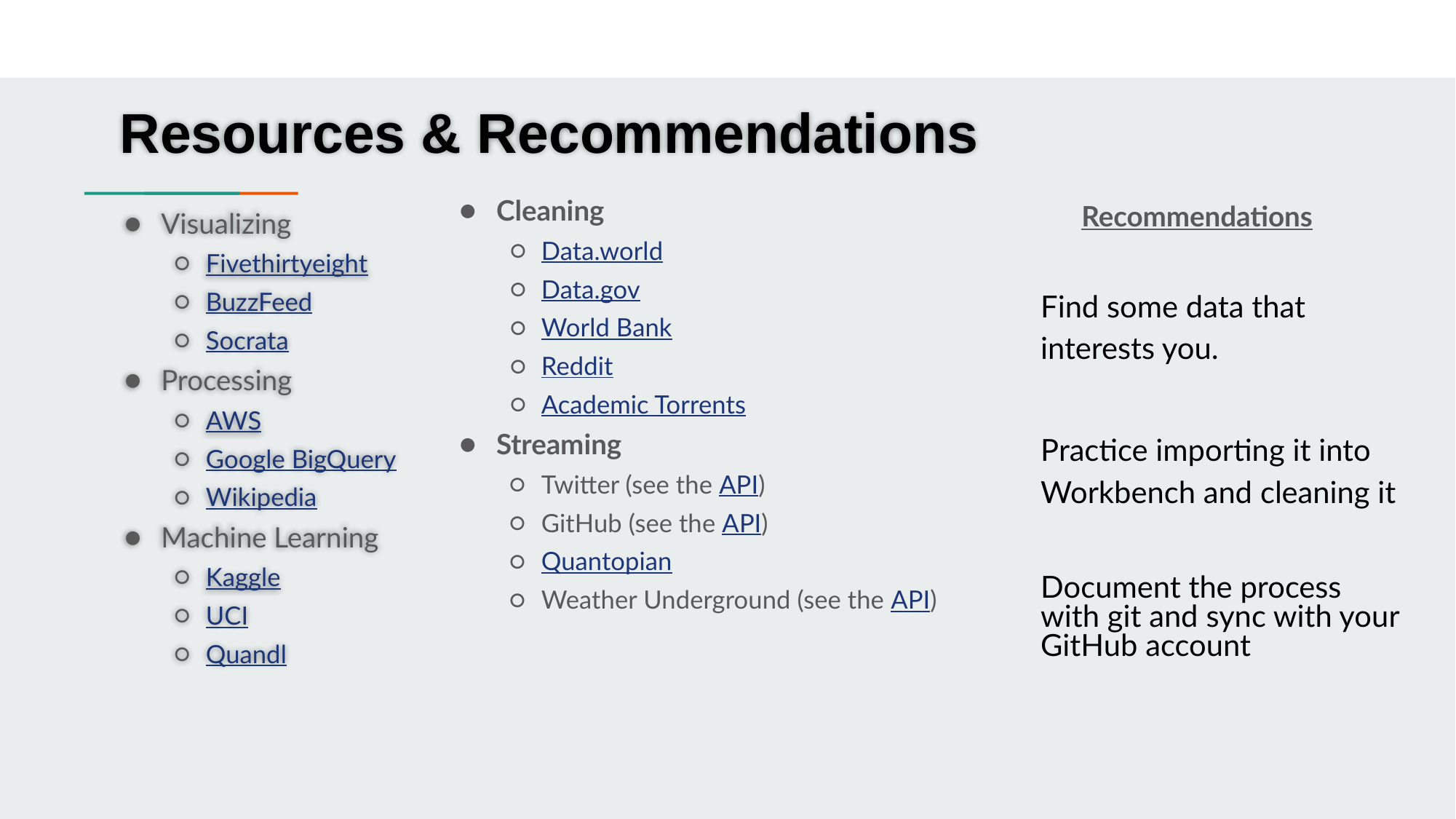

Resources & Recommendations
Cleaning
Data.world
Data.gov
World Bank
Reddit
Academic Torrents
Streaming
Twitter (see the API)
GitHub (see the API)
Quantopian
Weather Underground (see the API)
Recommendations

Find some data that interests you.

Practice importing it into Workbench and cleaning it

Document the process with git and sync with your GitHub account
Visualizing
Fivethirtyeight
BuzzFeed
Socrata
Processing
AWS
Google BigQuery
Wikipedia
Machine Learning
Kaggle
UCI
Quandl